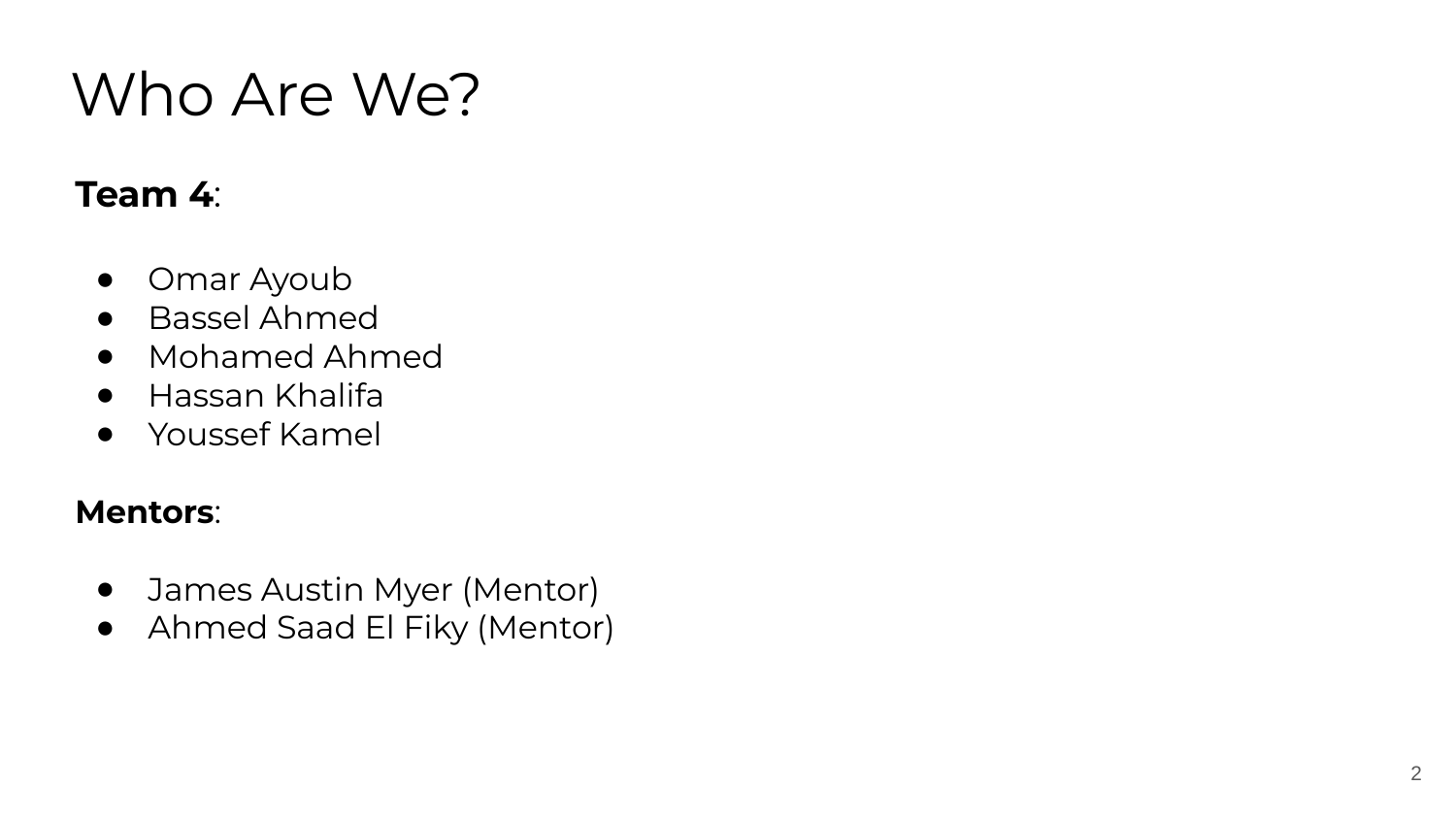

Who Are We?
Team 4:

Omar Ayoub
Bassel Ahmed
Mohamed Ahmed
Hassan Khalifa
Youssef Kamel

Mentors:

James Austin Myer (Mentor)
Ahmed Saad El Fiky (Mentor)
2